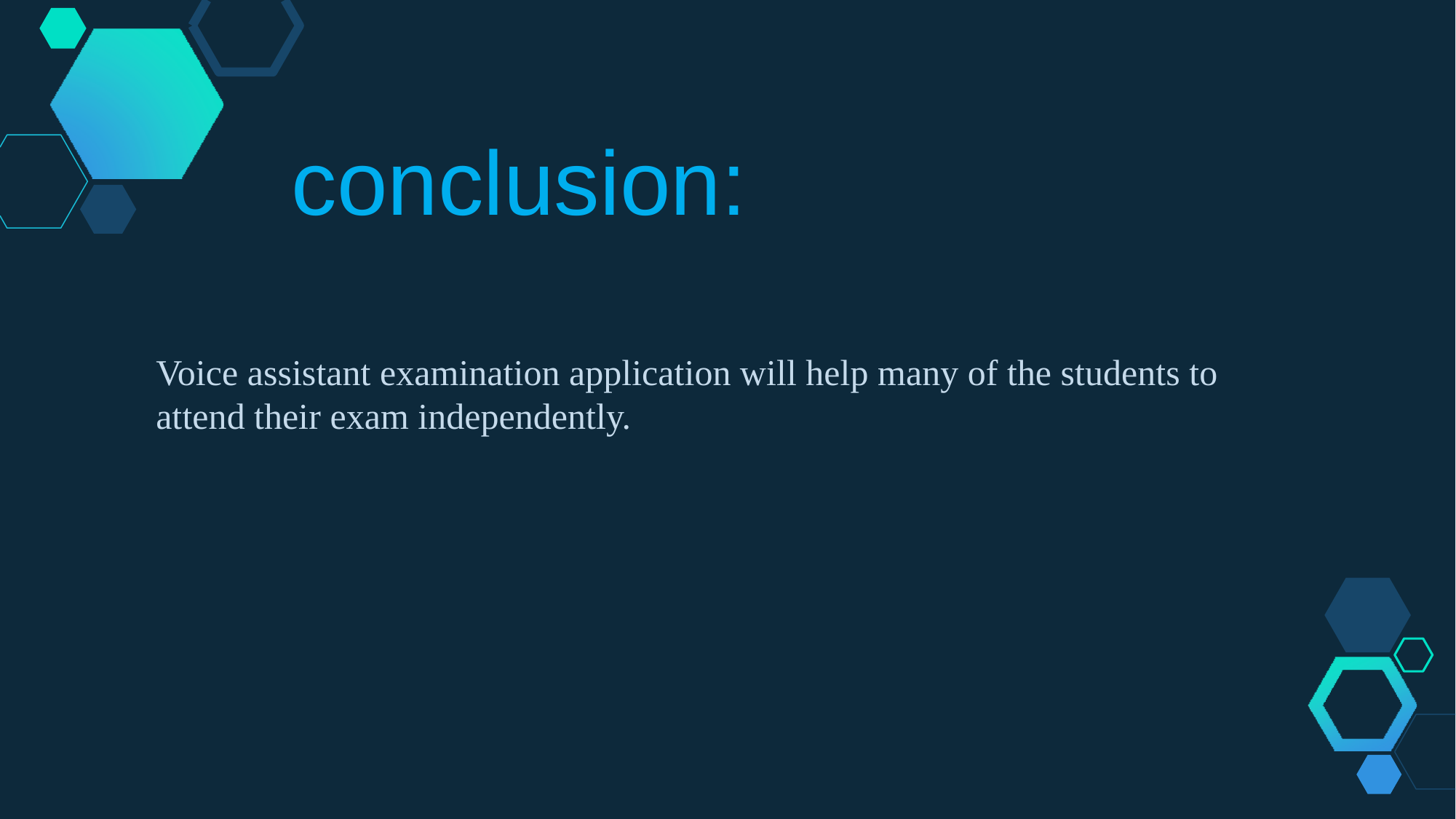

# conclusion:
Voice assistant examination application will help many of the students to attend their exam independently.